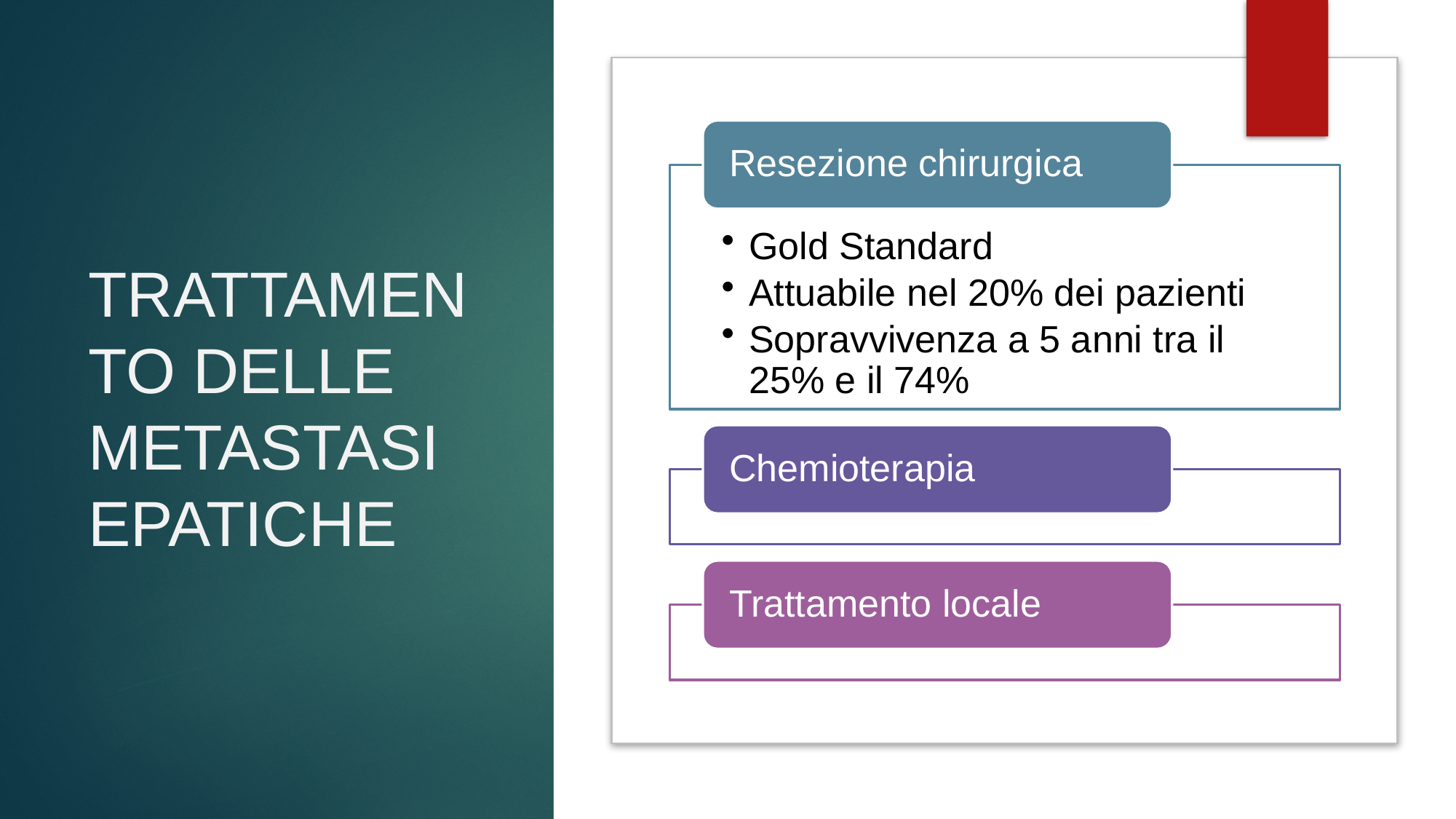

Gold Standard
Attuabile nel 20% dei pazienti
Sopravvivenza a 5 anni tra il 25% e il 74%
Resezione chirurgica
Chemioterapia
Trattamento locale
# TRATTAMENTO DELLE METASTASI EPATICHE